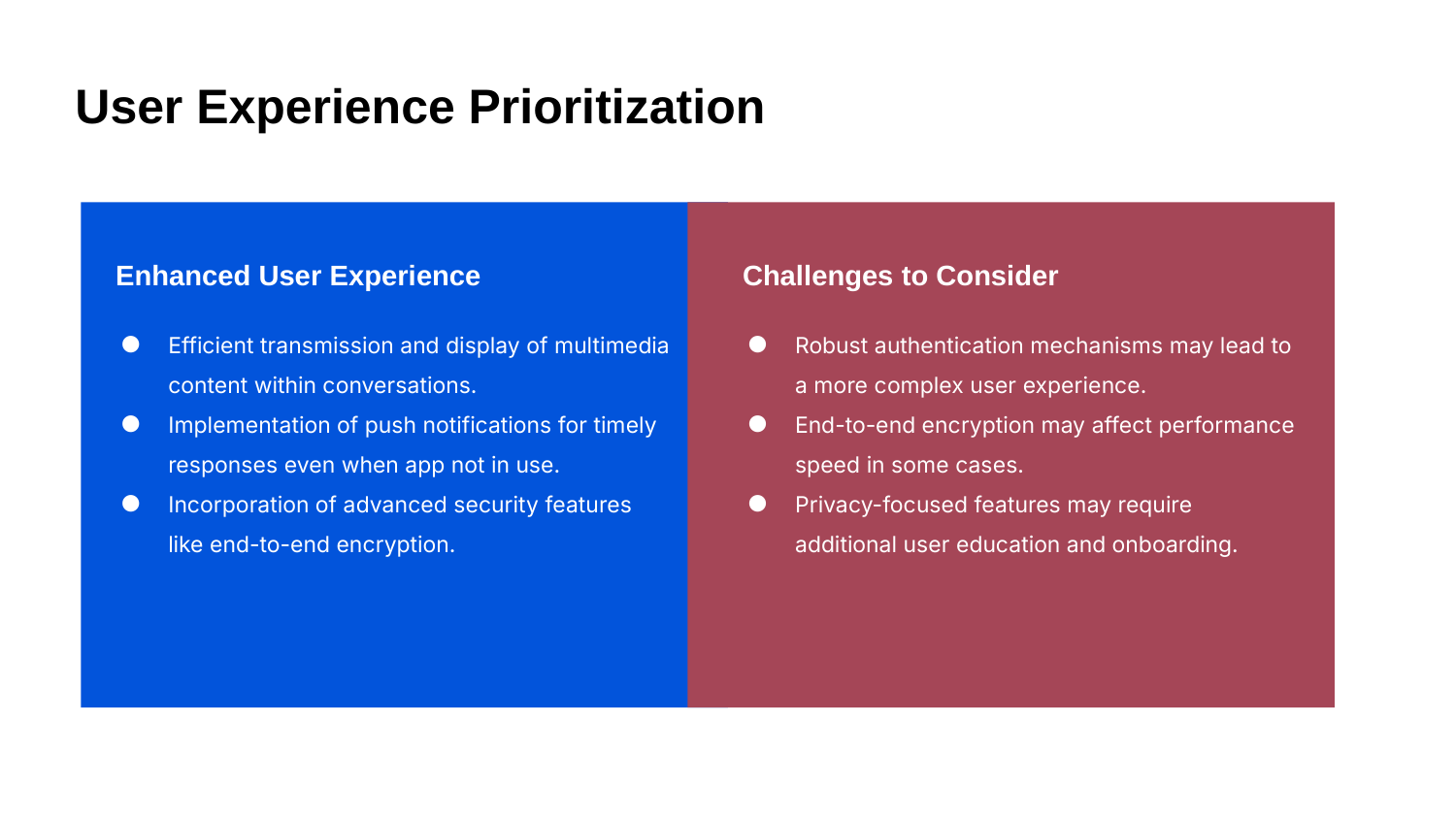

User Experience Prioritization

Enhanced User Experience
Challenges to Consider
Efficient transmission and display of multimedia content within conversations.
Implementation of push notifications for timely responses even when app not in use.
Incorporation of advanced security features like end-to-end encryption.
Robust authentication mechanisms may lead to a more complex user experience.
End-to-end encryption may affect performance speed in some cases.
Privacy-focused features may require additional user education and onboarding.